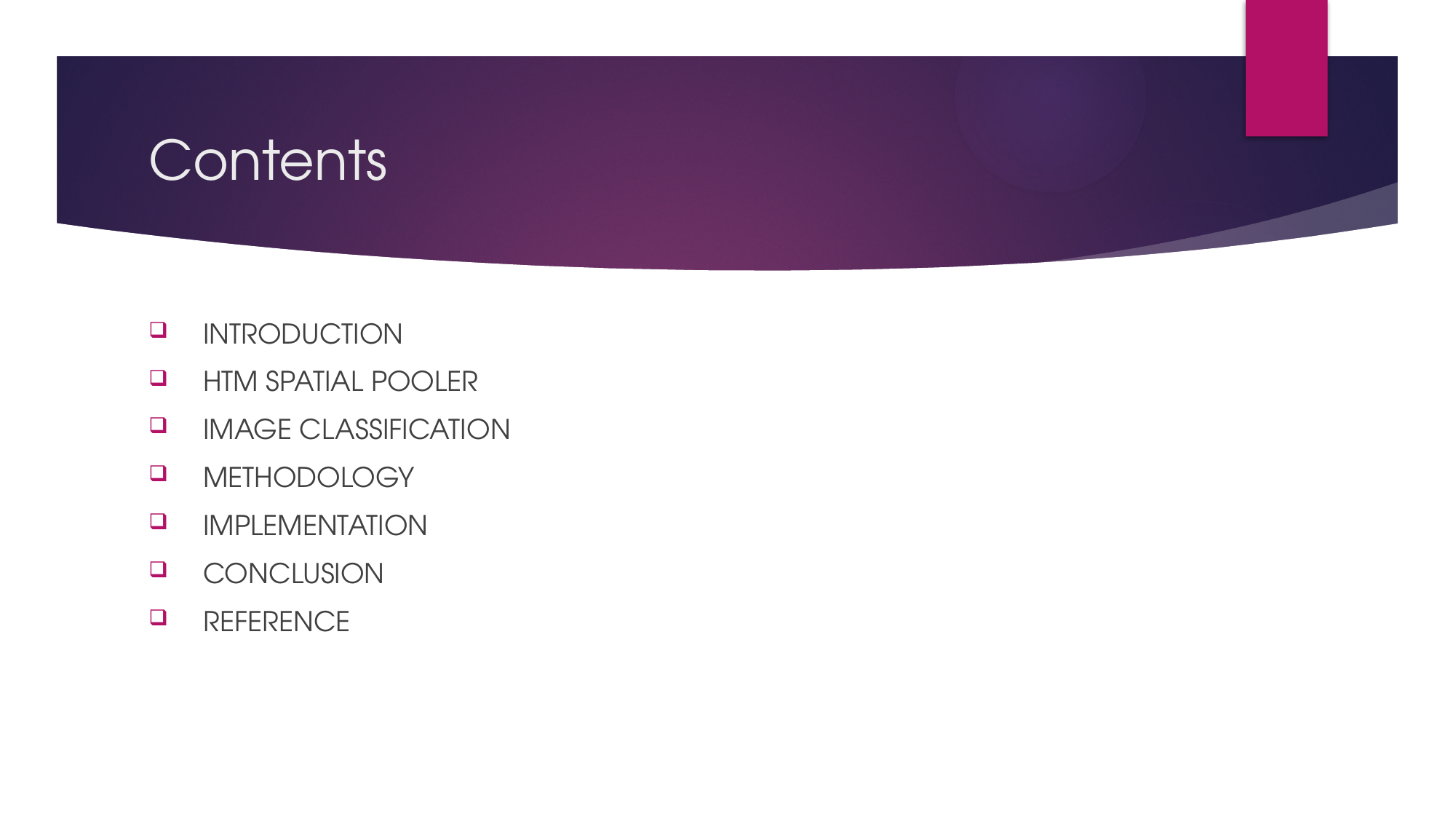

# Contents
INTRODUCTION
HTM SPATIAL POOLER
IMAGE CLASSIFICATION
METHODOLOGY
IMPLEMENTATION
CONCLUSION
REFERENCE